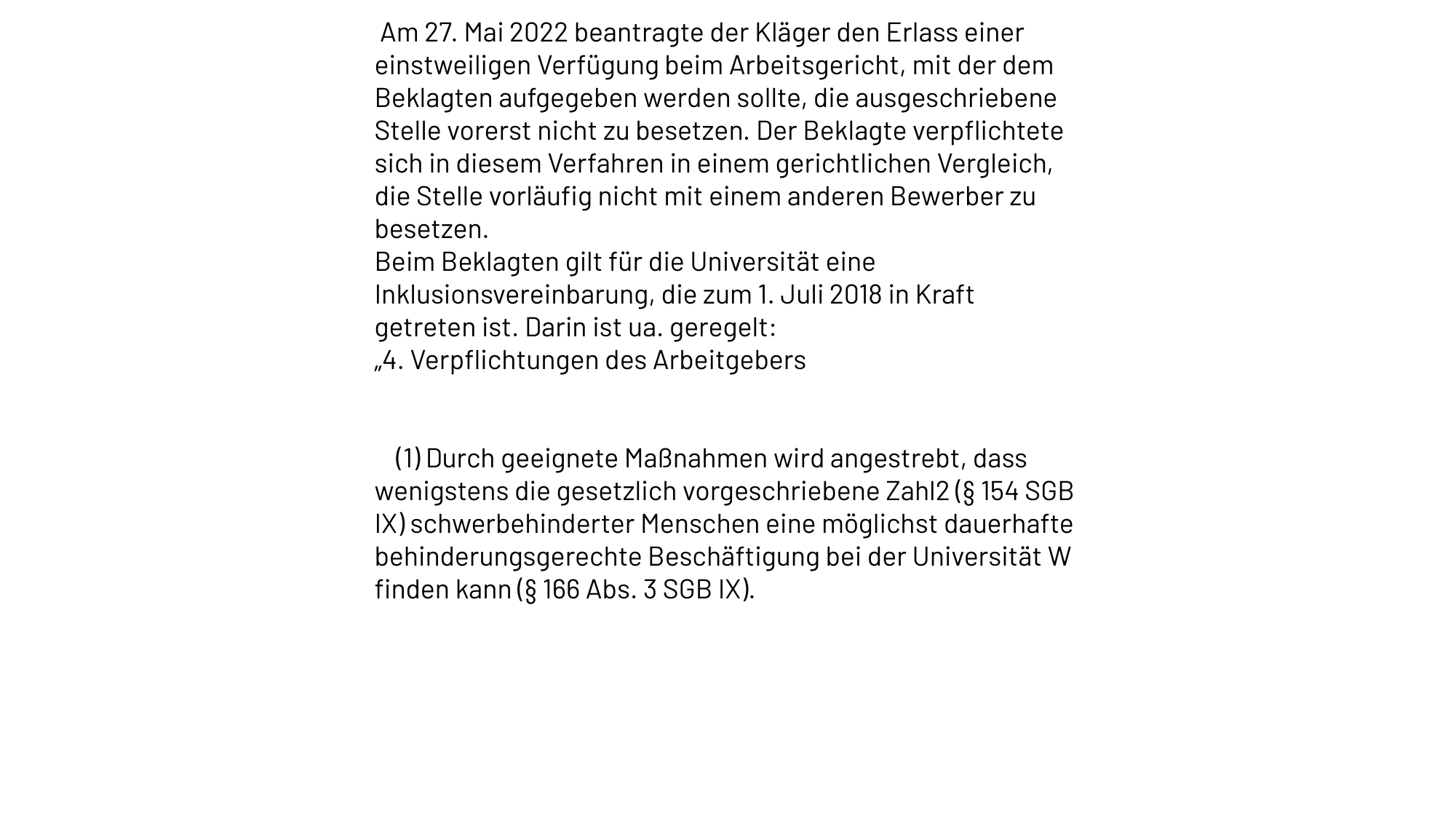

Am 27. Mai 2022 beantragte der Kläger den Erlass einer einstweiligen Verfügung beim Arbeitsgericht, mit der dem Beklagten aufgegeben werden sollte, die ausgeschriebene Stelle vorerst nicht zu besetzen. Der Beklagte verpflichtete sich in diesem Verfahren in einem gerichtlichen Vergleich, die Stelle vorläufig nicht mit einem anderen Bewerber zu besetzen.
Beim Beklagten gilt für die Universität eine Inklusionsvereinbarung, die zum 1. Juli 2018 in Kraft getreten ist. Darin ist ua. geregelt:
„4. Verpflichtungen des Arbeitgebers

    (1) Durch geeignete Maßnahmen wird angestrebt, dass wenigstens die gesetzlich vorgeschriebene Zahl2 (§ 154 SGB IX) schwerbehinderter Menschen eine möglichst dauerhafte behinderungsgerechte Beschäftigung bei der Universität W finden kann (§ 166 Abs. 3 SGB IX).